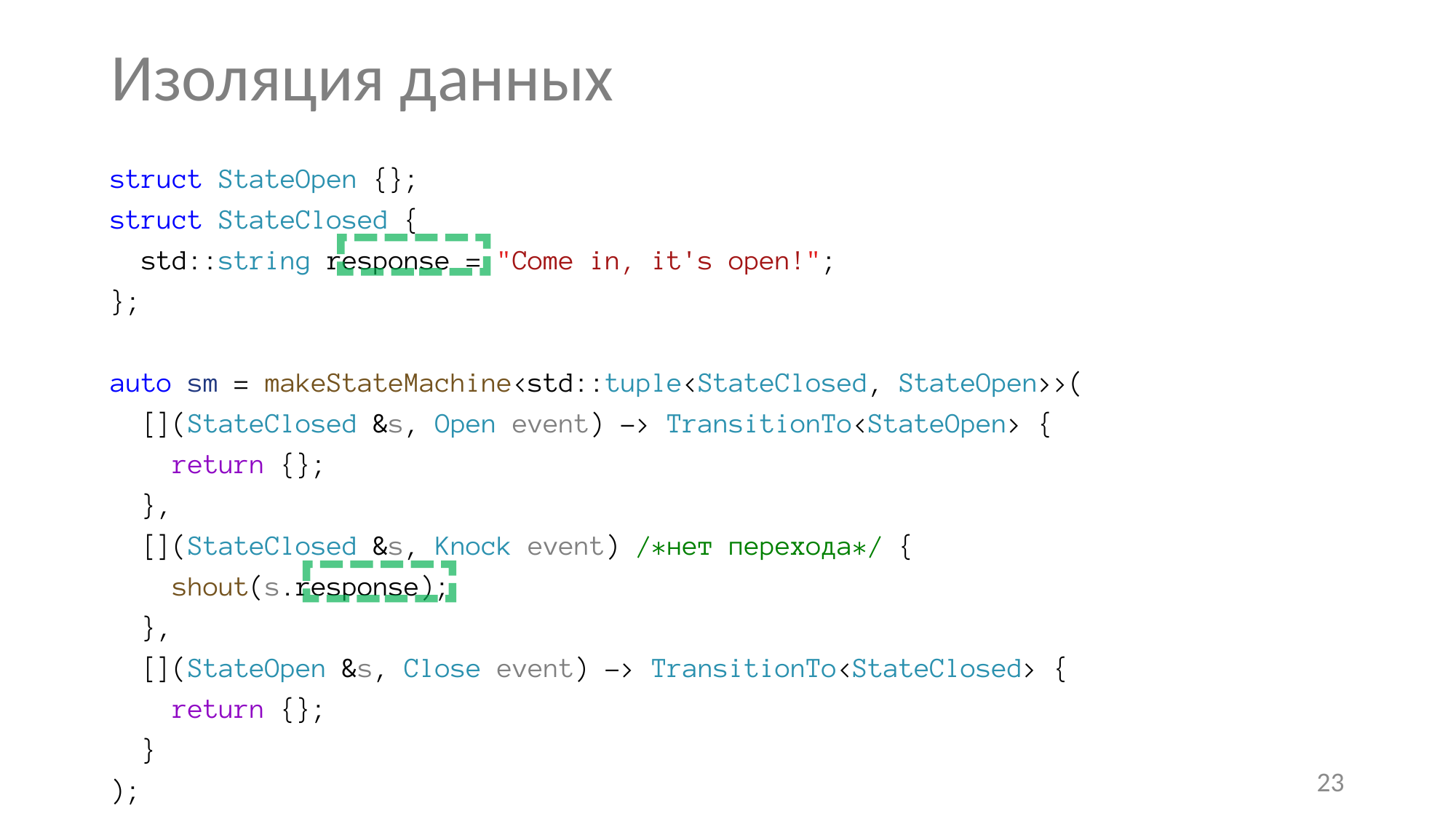

# Изоляция данных
struct StateOpen {};
struct StateClosed {
  std::string response = "Come in, it's open!";
};

auto sm = makeStateMachine<std::tuple<StateClosed, StateOpen>>(
  [](StateClosed &s, Open event) -> TransitionTo<StateOpen> {
    return {};
  },
  [](StateClosed &s, Knock event) /*нет перехода*/ {
    shout(s.response);
  },
  [](StateOpen &s, Close event) -> TransitionTo<StateClosed> {
    return {};
  }
);

23